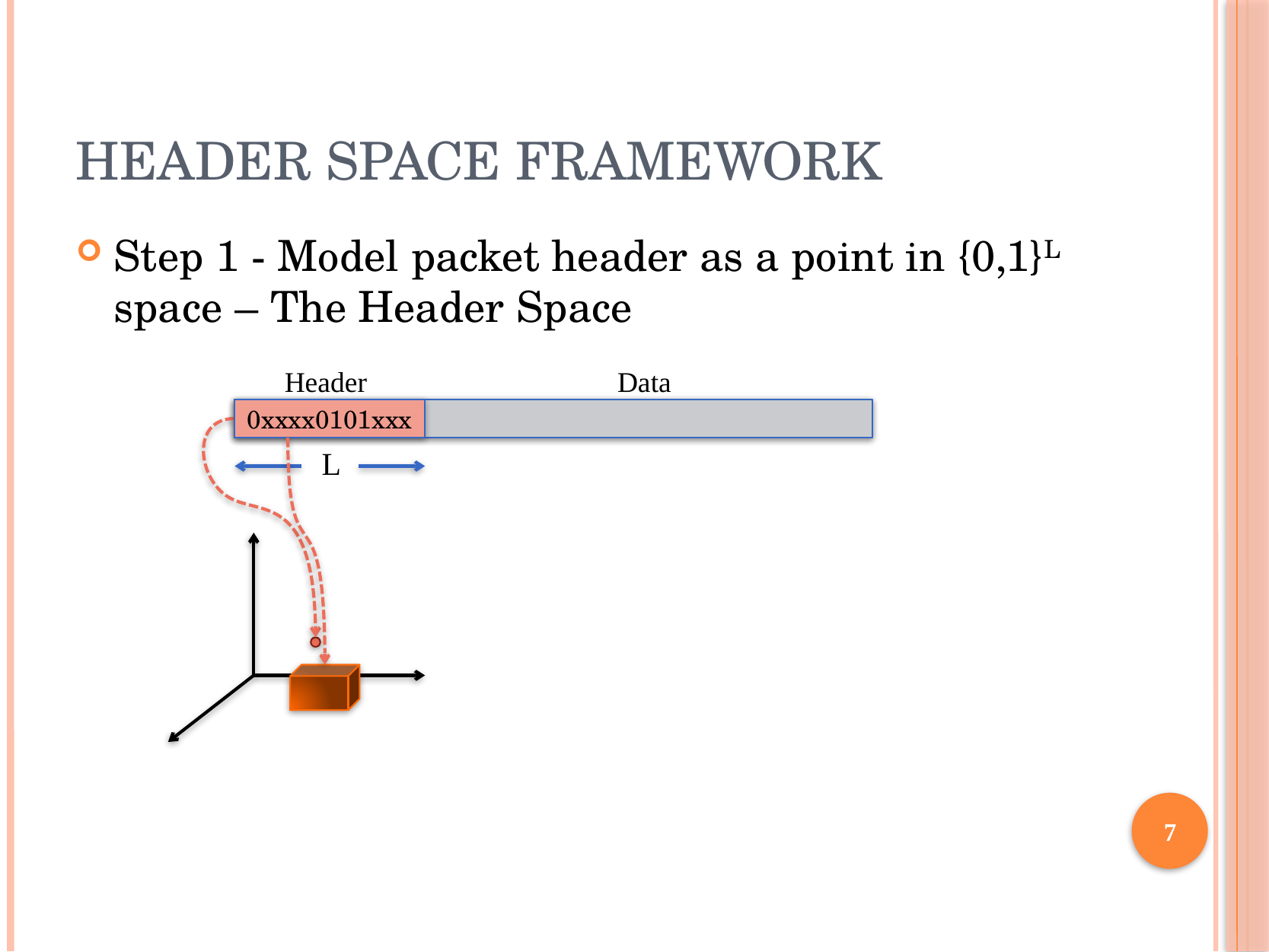

# Header Space Framework
Step 1 - Model packet header as a point in {0,1}L space – The Header Space
Header
Data

01110011…1
0xxxx0101xxx

L

7